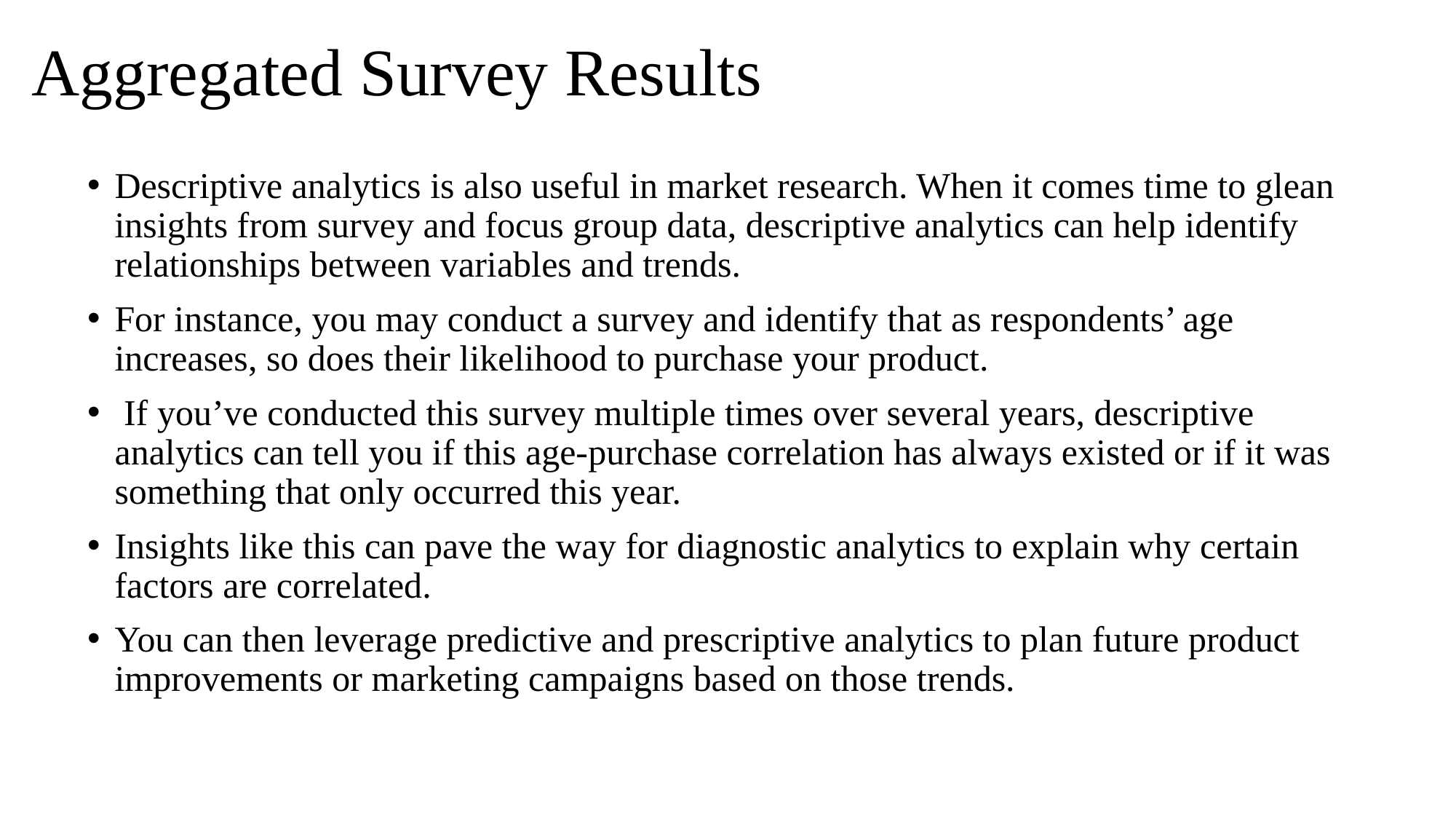

# Aggregated Survey Results
Descriptive analytics is also useful in market research. When it comes time to glean insights from survey and focus group data, descriptive analytics can help identify relationships between variables and trends.
For instance, you may conduct a survey and identify that as respondents’ age increases, so does their likelihood to purchase your product.
 If you’ve conducted this survey multiple times over several years, descriptive analytics can tell you if this age-purchase correlation has always existed or if it was something that only occurred this year.
Insights like this can pave the way for diagnostic analytics to explain why certain factors are correlated.
You can then leverage predictive and prescriptive analytics to plan future product improvements or marketing campaigns based on those trends.